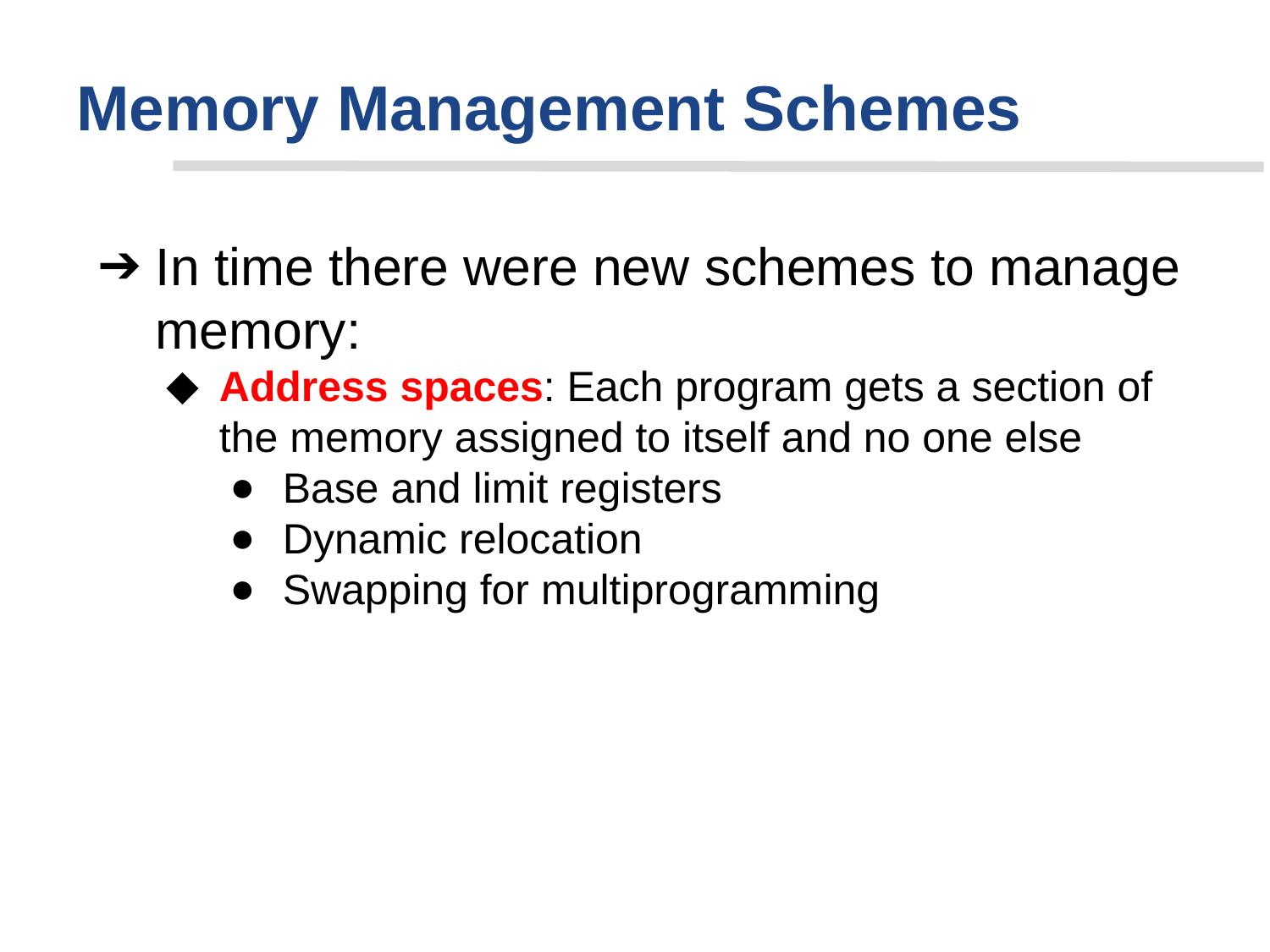

# Memory Management Schemes
In time there were new schemes to manage memory:
Address spaces: Each program gets a section of the memory assigned to itself and no one else
Base and limit registers
Dynamic relocation
Swapping for multiprogramming